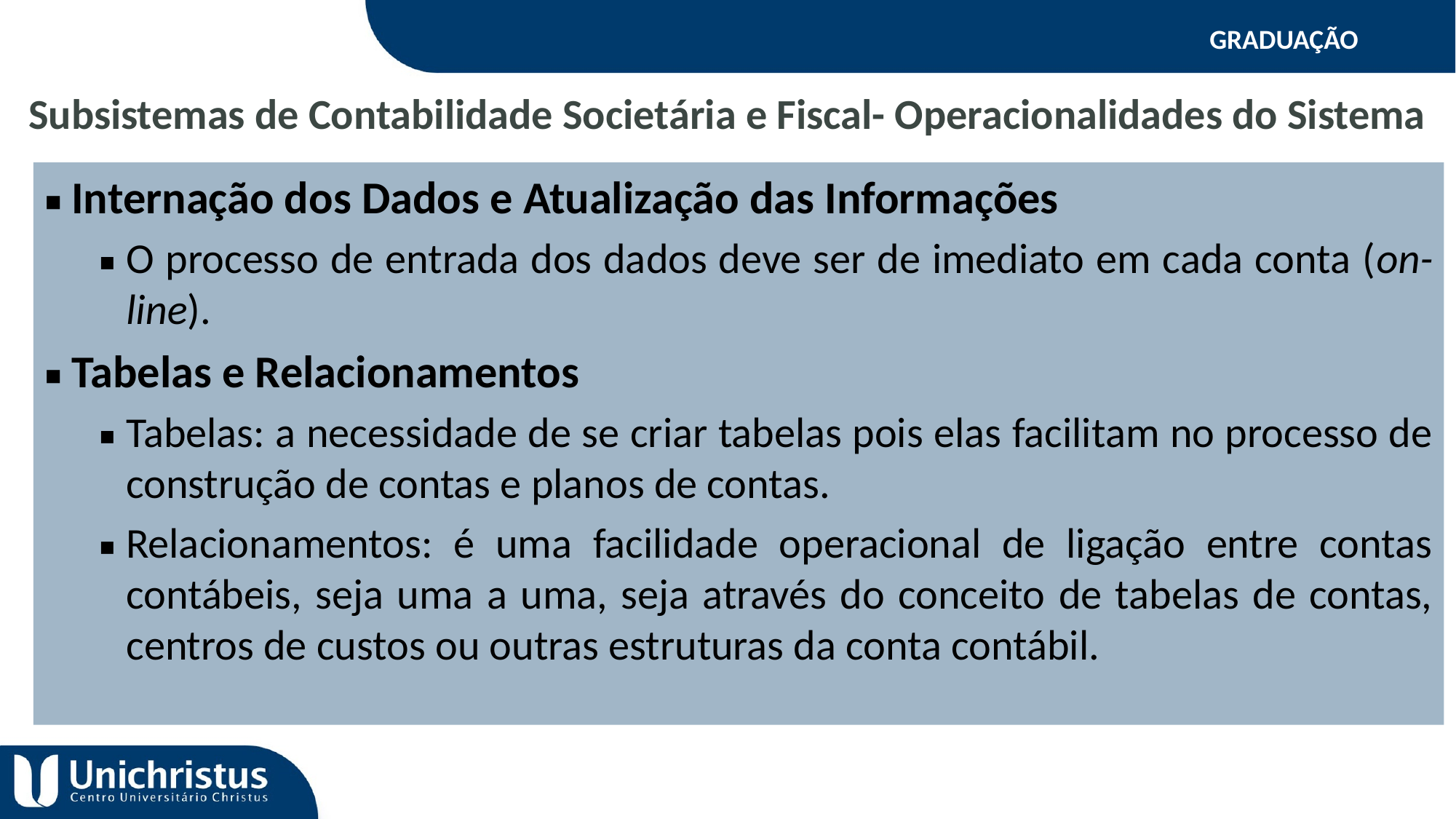

GRADUAÇÃO
Subsistemas de Contabilidade Societária e Fiscal- Operacionalidades do Sistema

Internação dos Dados e Atualização das Informações
O processo de entrada dos dados deve ser de imediato em cada conta (on-line).
Tabelas e Relacionamentos
Tabelas: a necessidade de se criar tabelas pois elas facilitam no processo de construção de contas e planos de contas.
Relacionamentos: é uma facilidade operacional de ligação entre contas contábeis, seja uma a uma, seja através do conceito de tabelas de contas, centros de custos ou outras estruturas da conta contábil.